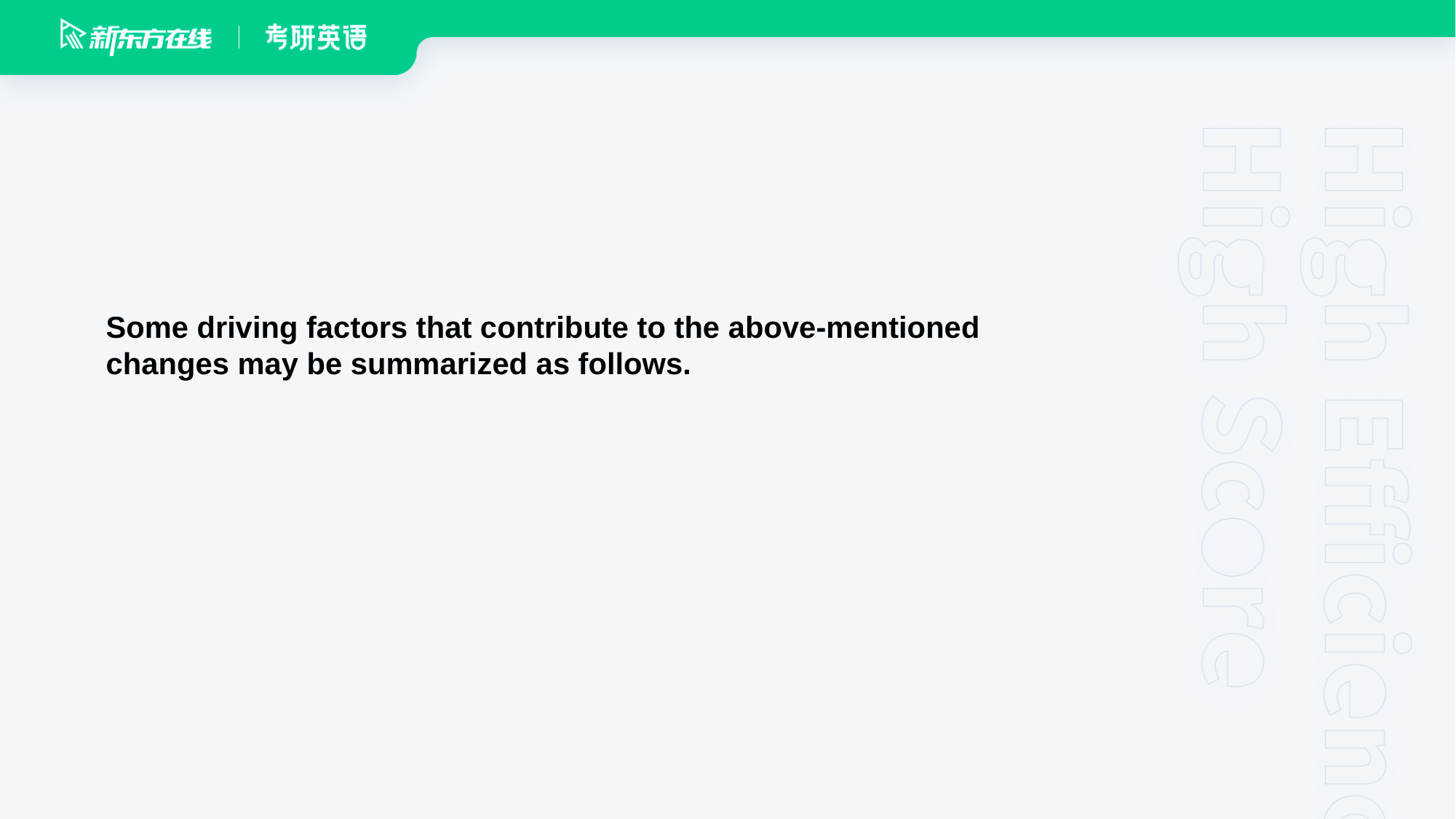

Some driving factors that contribute to the above-mentioned changes may be summarized as follows.